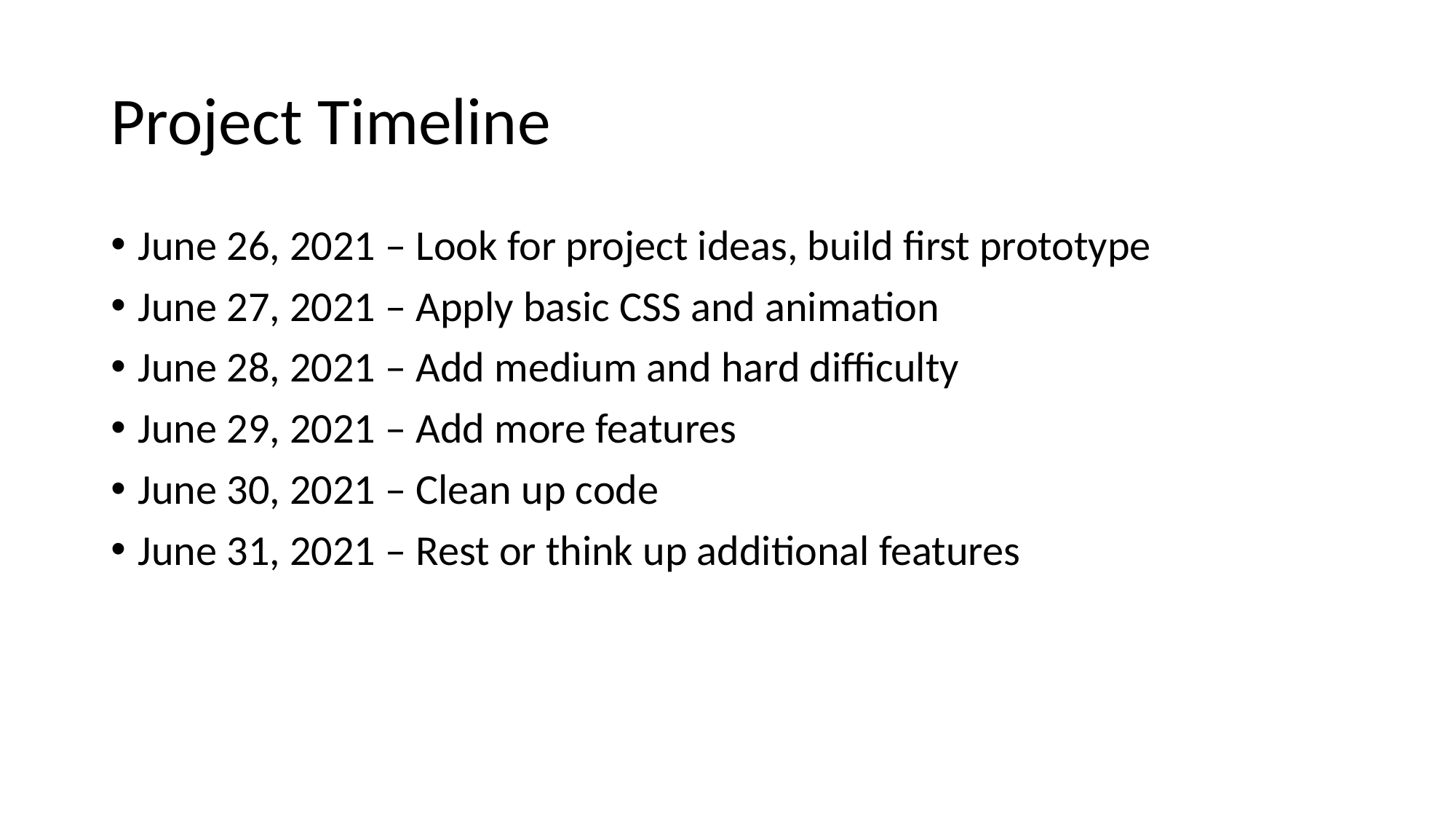

# Project Timeline
June 26, 2021 – Look for project ideas, build first prototype
June 27, 2021 – Apply basic CSS and animation
June 28, 2021 – Add medium and hard difficulty
June 29, 2021 – Add more features
June 30, 2021 – Clean up code
June 31, 2021 – Rest or think up additional features